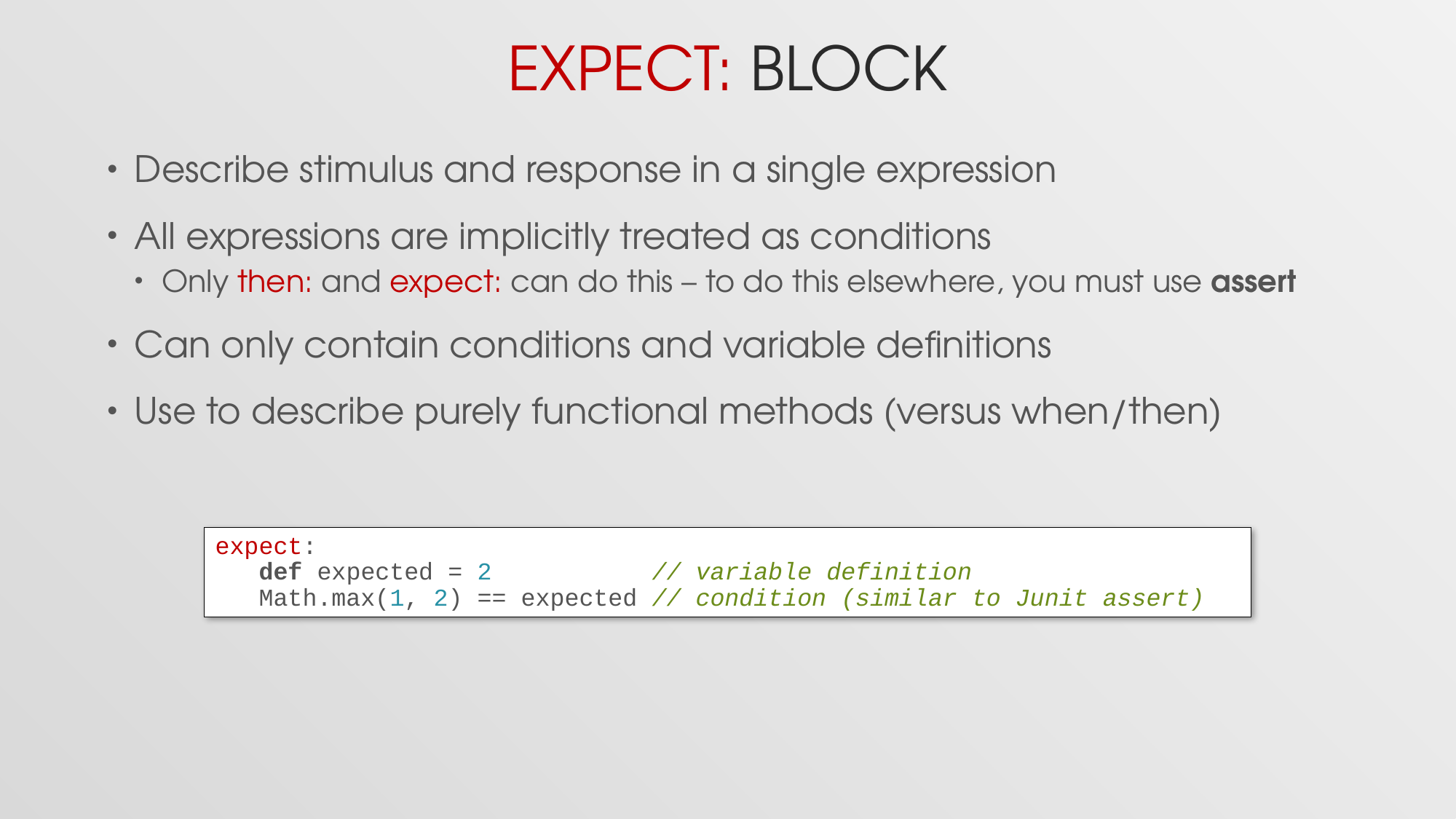

# Expect: block
Describe stimulus and response in a single expression
All expressions are implicitly treated as conditions
Only then: and expect: can do this – to do this elsewhere, you must use assert
Can only contain conditions and variable definitions
Use to describe purely functional methods (versus when/then)
expect:
   def expected = 2		// variable definition
   Math.max(1, 2) == expected	// condition (similar to Junit assert)